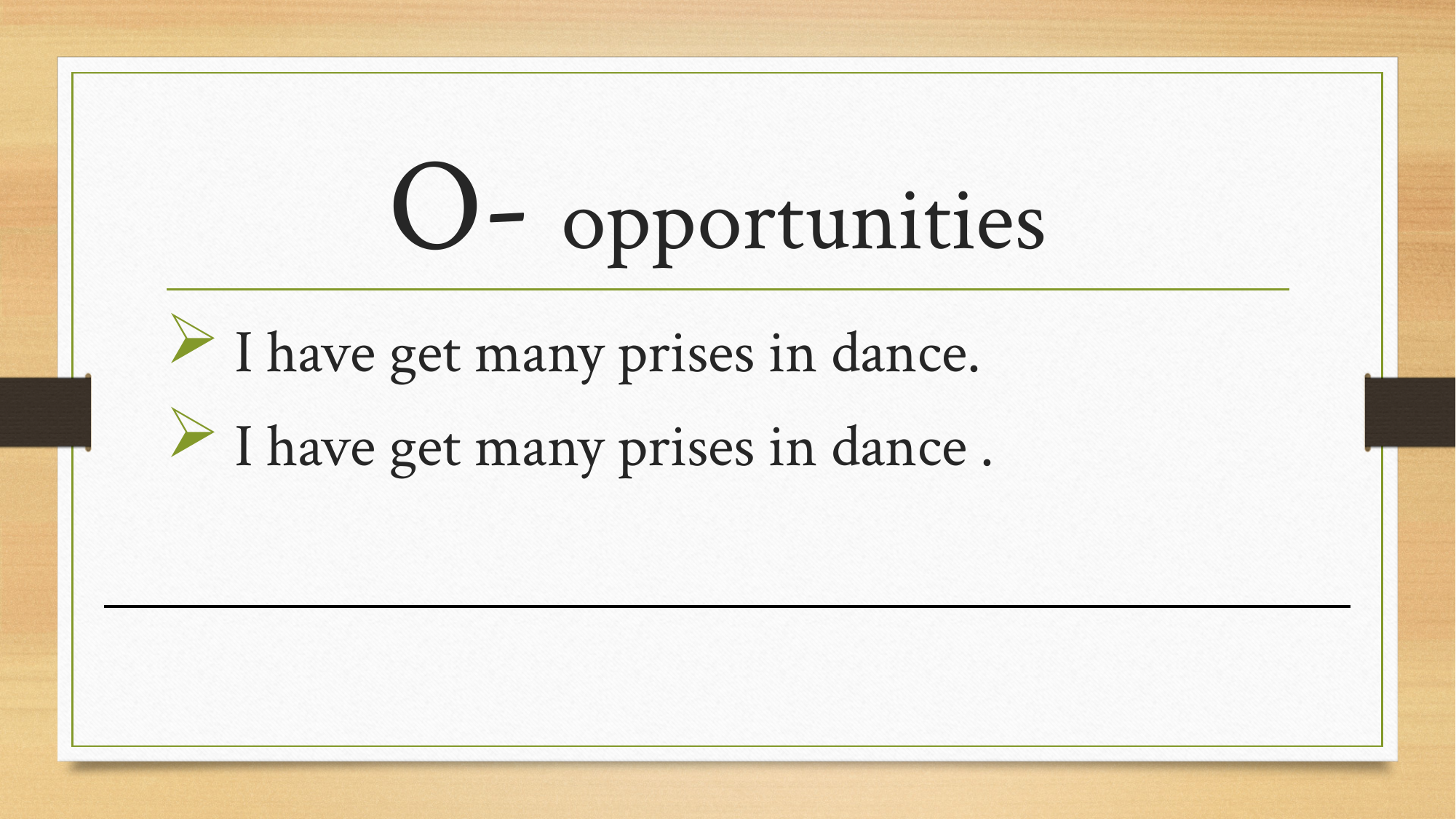

# O- opportunities
 I have get many prises in dance.
 I have get many prises in dance .